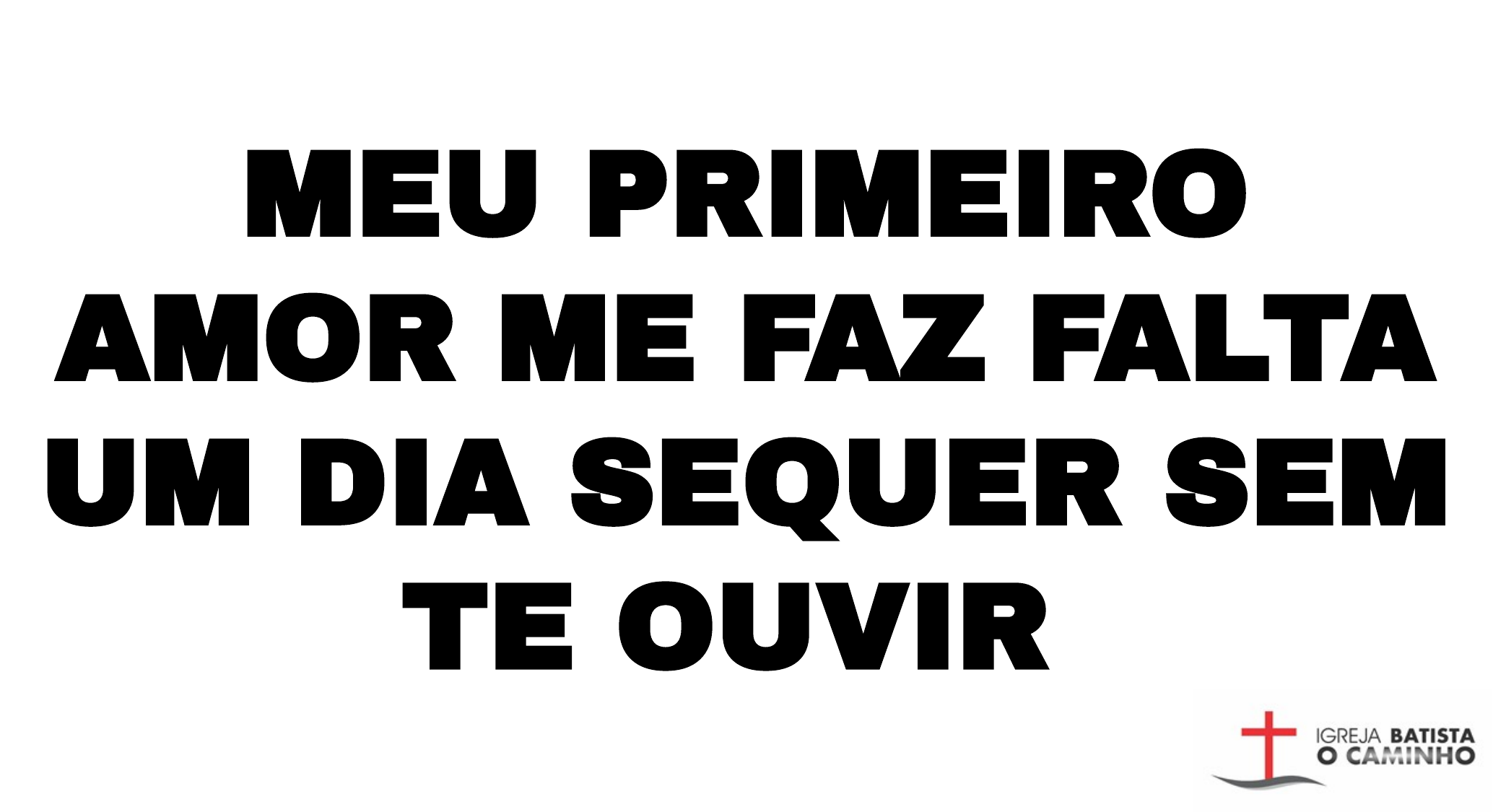

MEU PRIMEIRO AMOR ME FAZ FALTA UM DIA SEQUER SEM TE OUVIR